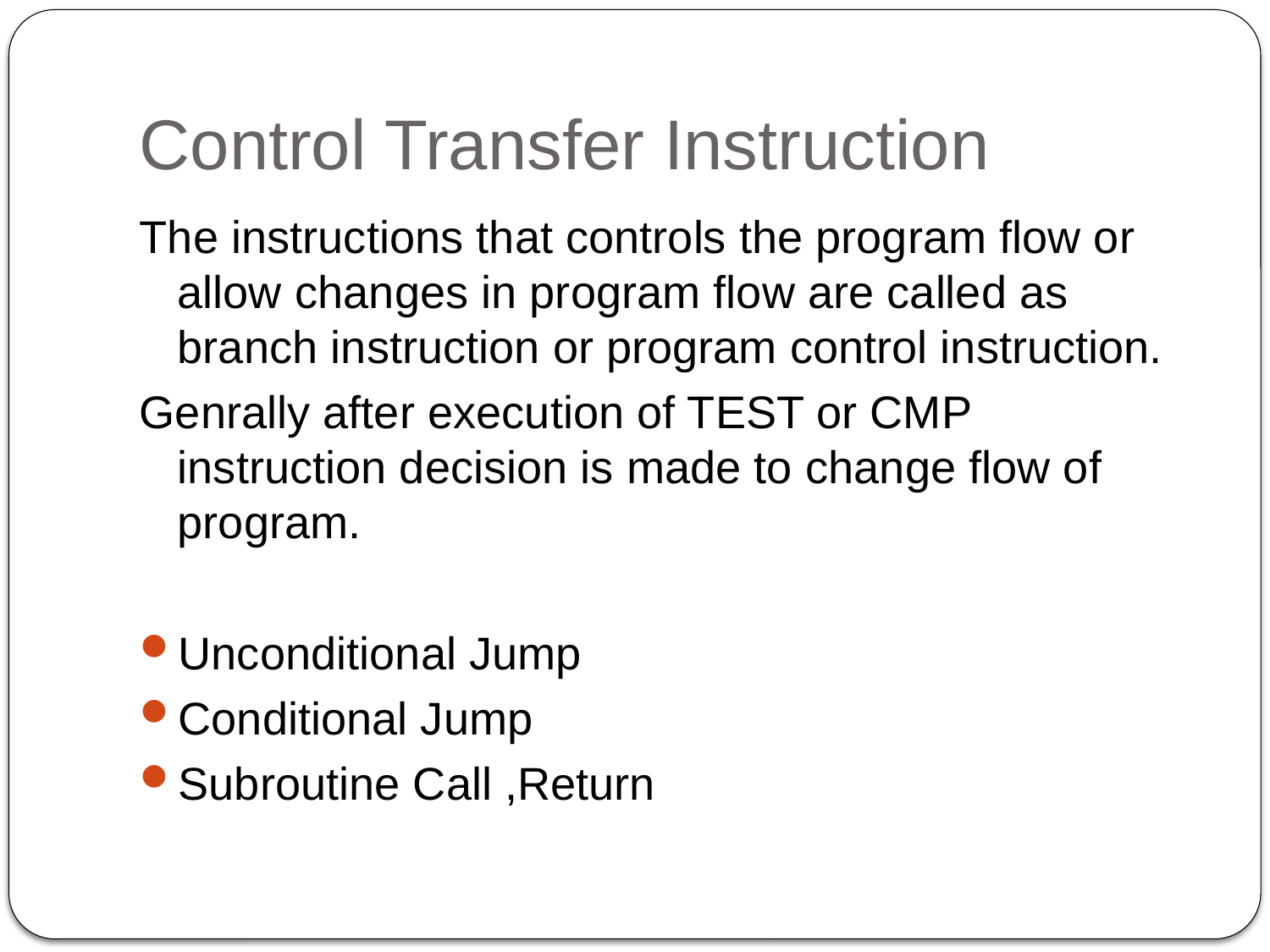

# Control Transfer Instruction
The instructions that controls the program flow or allow changes in program flow are called as branch instruction or program control instruction.
Genrally after execution of TEST or CMP instruction decision is made to change flow of program.

Unconditional Jump
Conditional Jump
Subroutine Call ,Return